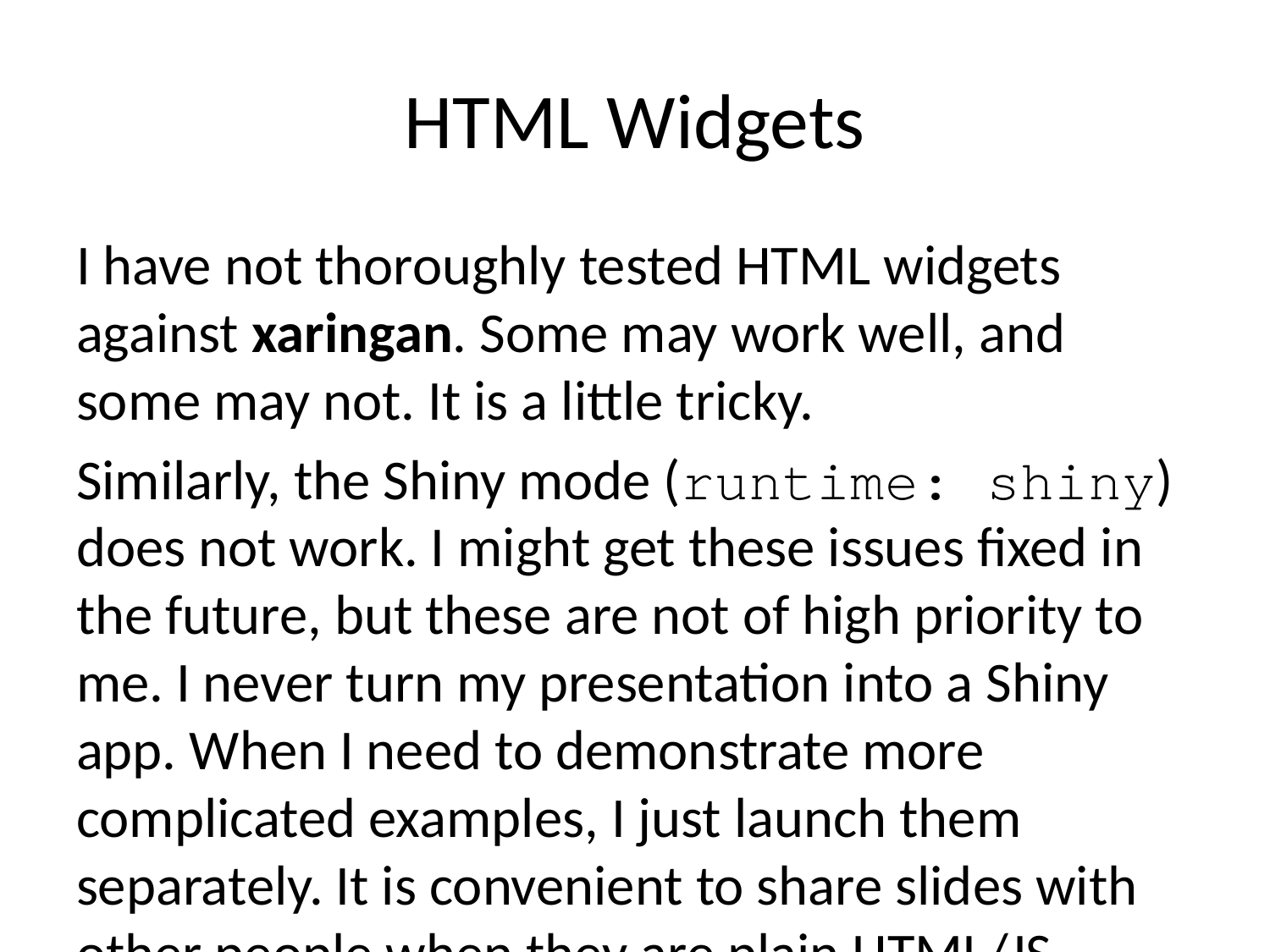

# HTML Widgets
I have not thoroughly tested HTML widgets against xaringan. Some may work well, and some may not. It is a little tricky.
Similarly, the Shiny mode (runtime: shiny) does not work. I might get these issues fixed in the future, but these are not of high priority to me. I never turn my presentation into a Shiny app. When I need to demonstrate more complicated examples, I just launch them separately. It is convenient to share slides with other people when they are plain HTML/JS applications.
See the next page for two HTML widgets.